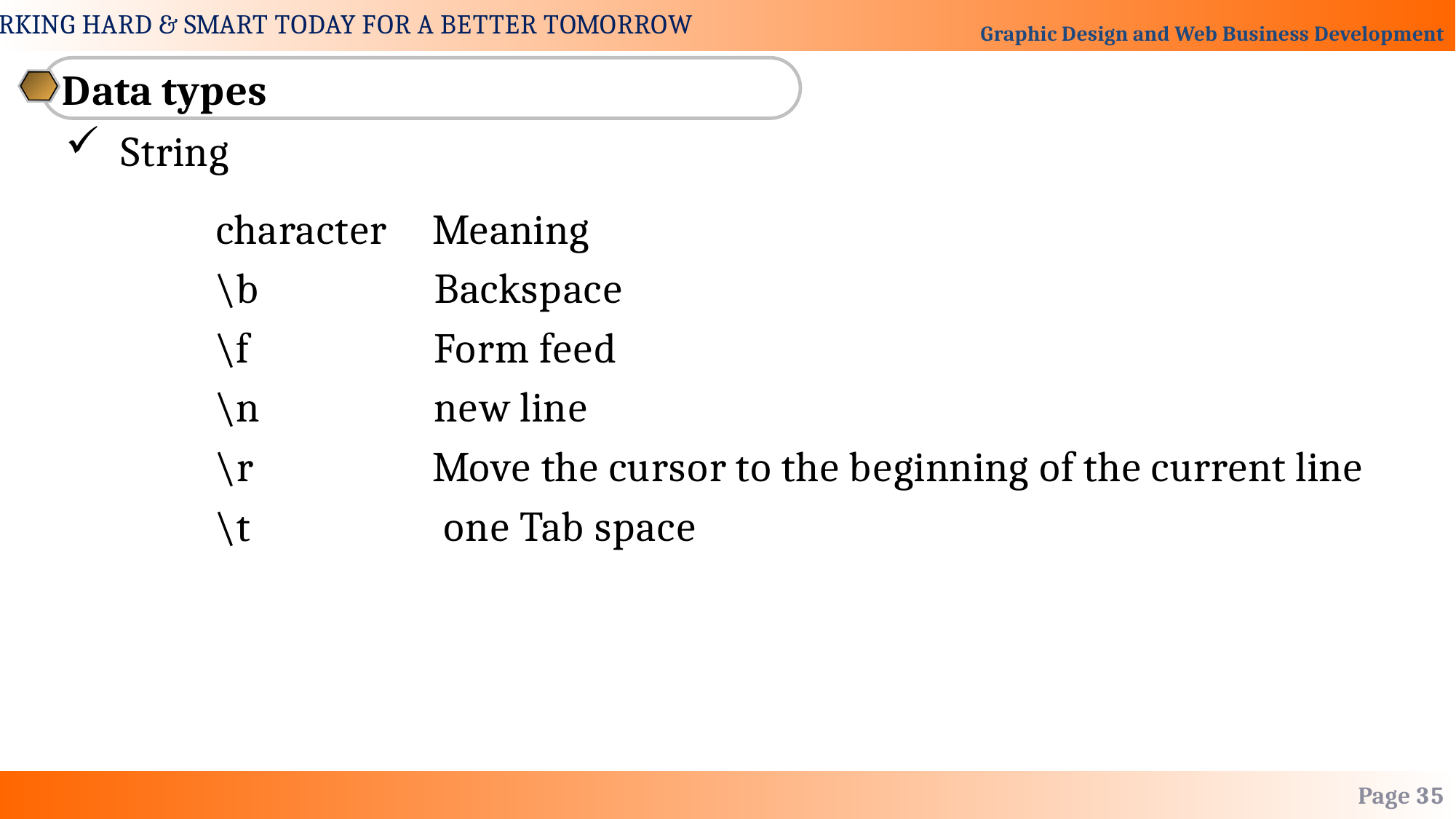

Data types

String
		character	Meaning
		\b		Backspace
		\f		Form feed
		\n		new line
		\r		Move the cursor to the beginning of the current line
		\t		 one Tab space
Page 35